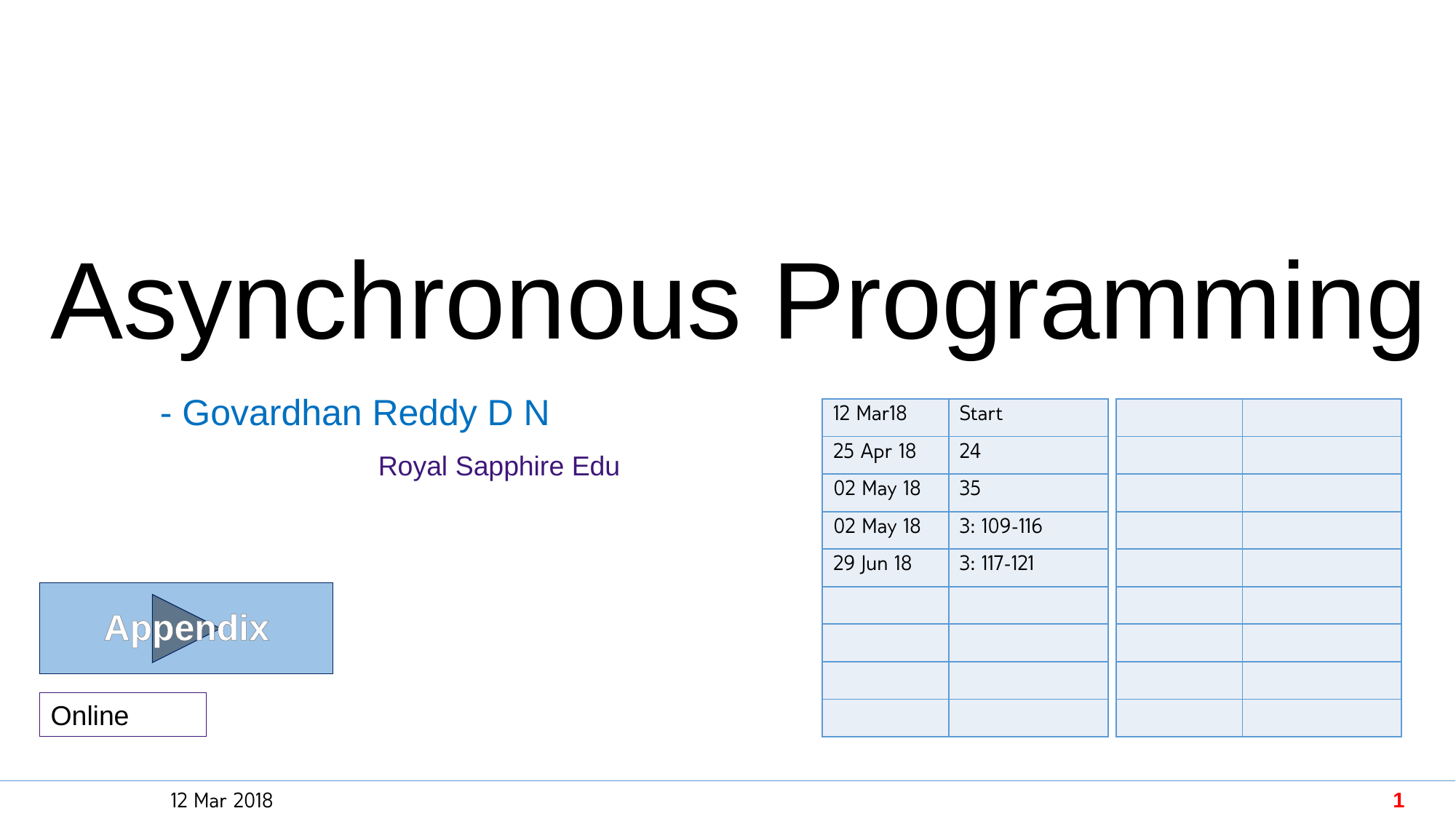

Asynchronous Programming
|  |  |
| --- | --- |
|  |  |
|  |  |
|  |  |
|  |  |
|  |  |
|  |  |
|  |  |
|  |  |
| 12 Mar18 | Start |
| --- | --- |
| 25 Apr 18 | 24 |
| 02 May 18 | 35 |
| 02 May 18 | 3: 109-116 |
| 29 Jun 18 | 3: 117-121 |
|  |  |
|  |  |
|  |  |
|  |  |
Appendix
Online
12 Mar 2018
1